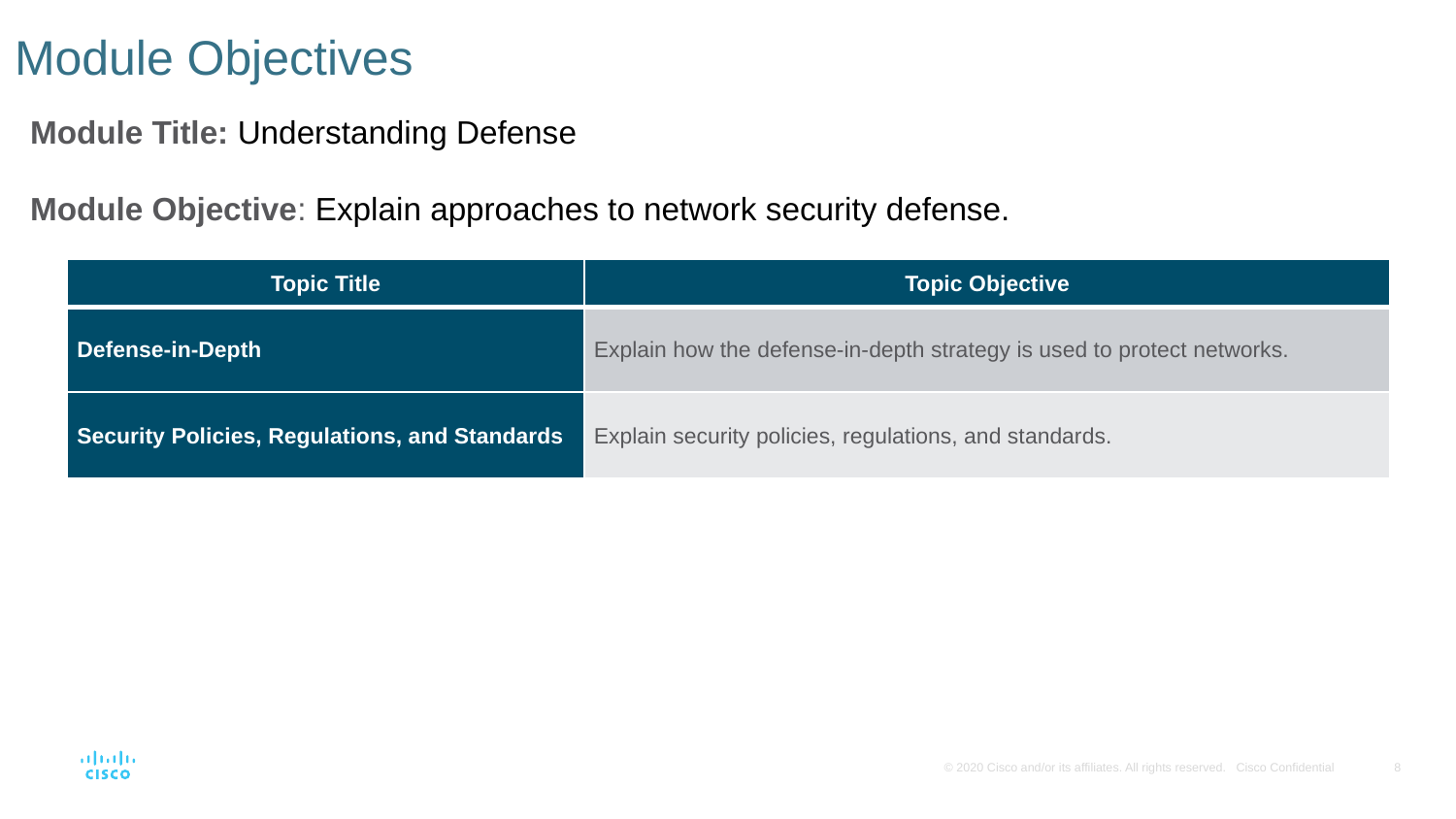

# Module Objectives
Module Title: Understanding Defense

Module Objective: Explain approaches to network security defense.
| Topic Title | Topic Objective |
| --- | --- |
| Defense-in-Depth | Explain how the defense-in-depth strategy is used to protect networks. |
| Security Policies, Regulations, and Standards | Explain security policies, regulations, and standards. |